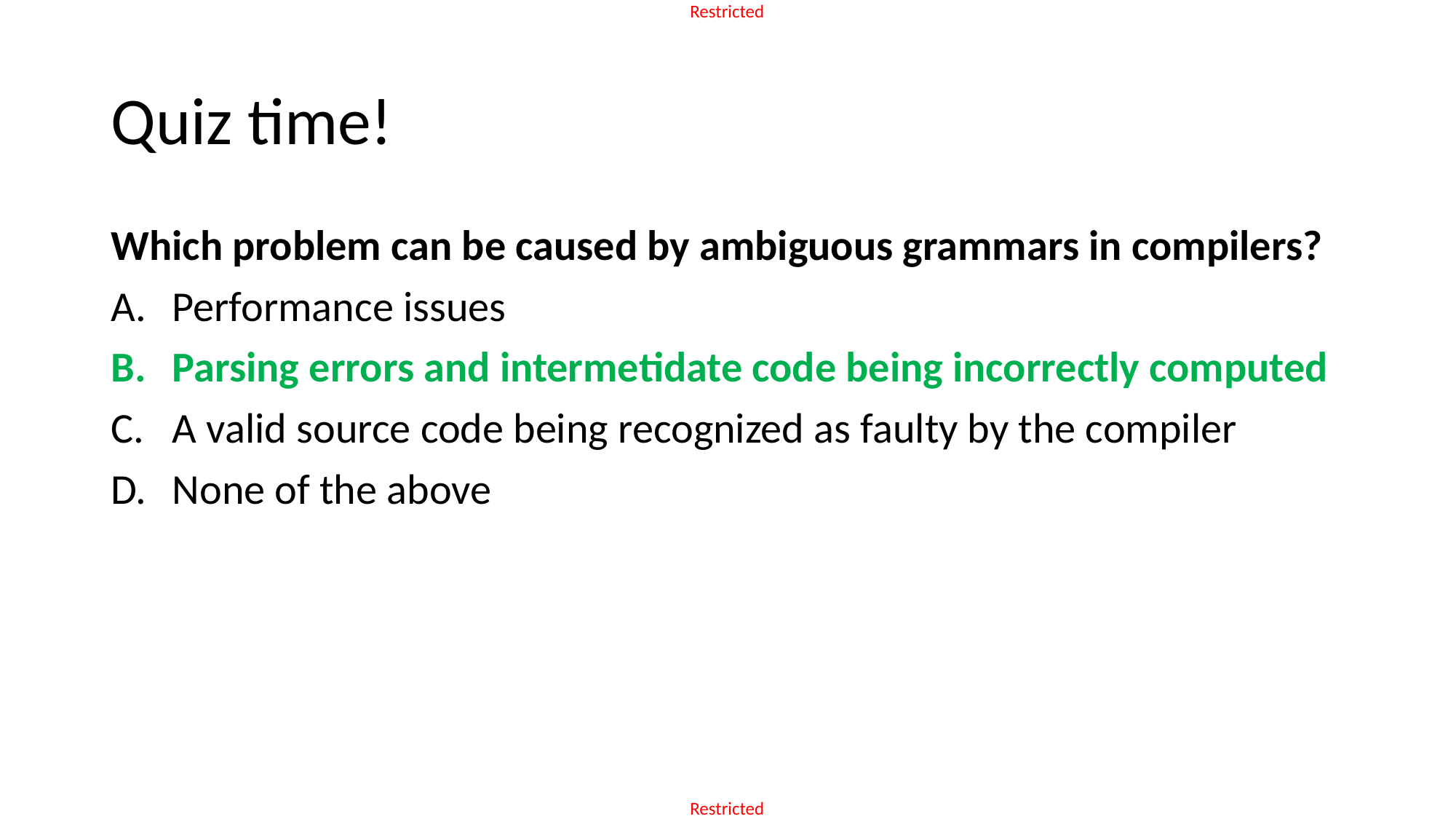

# Quiz time!
Which problem can be caused by ambiguous grammars in compilers?
Performance issues
Parsing errors and intermetidate code being incorrectly computed
A valid source code being recognized as faulty by the compiler
None of the above